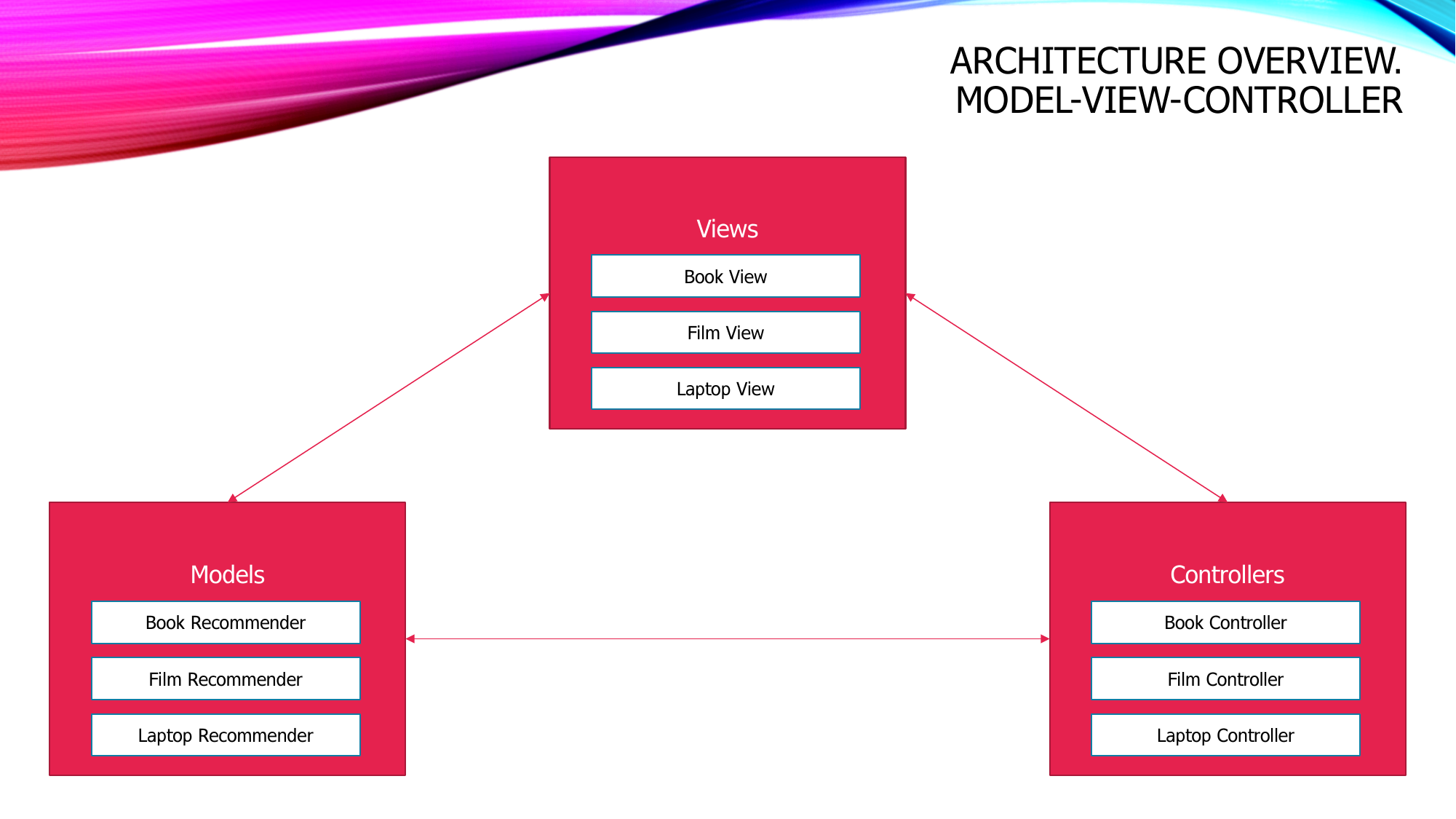

# Architecture overview. Model-View-Controller
Views

Book View
Film View
Laptop View
Models

Controllers

Book Recommender
Book Controller
Film Recommender
Film Controller
Laptop Recommender
Laptop Controller